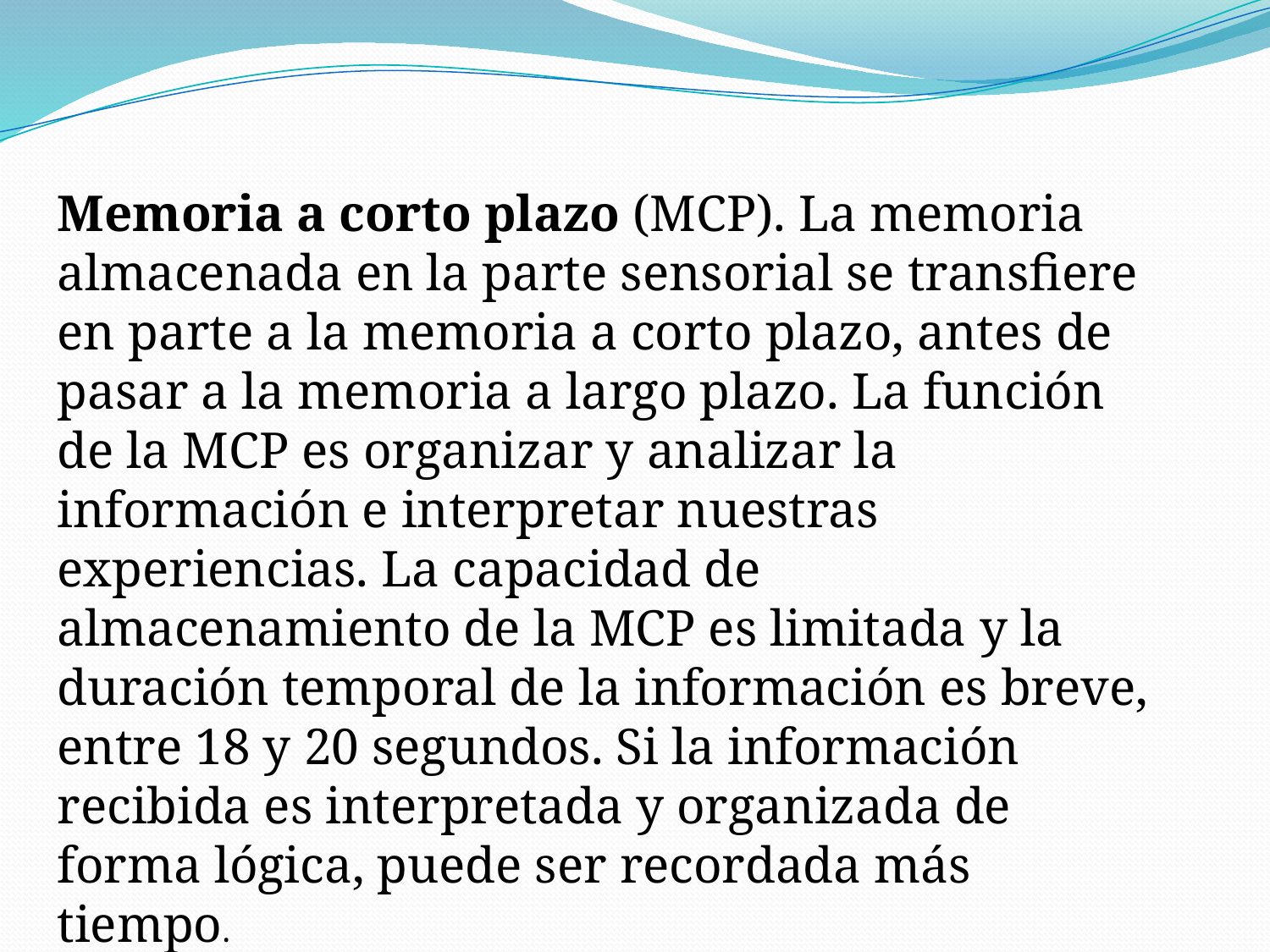

Memoria a corto plazo (MCP). La memoria almacenada en la parte sensorial se transfiere en parte a la memoria a corto plazo, antes de pasar a la memoria a largo plazo. La función de la MCP es organizar y analizar la información e interpretar nuestras experiencias. La capacidad de almacenamiento de la MCP es limitada y la duración temporal de la información es breve, entre 18 y 20 segundos. Si la información recibida es interpretada y organizada de forma lógica, puede ser recordada más tiempo.